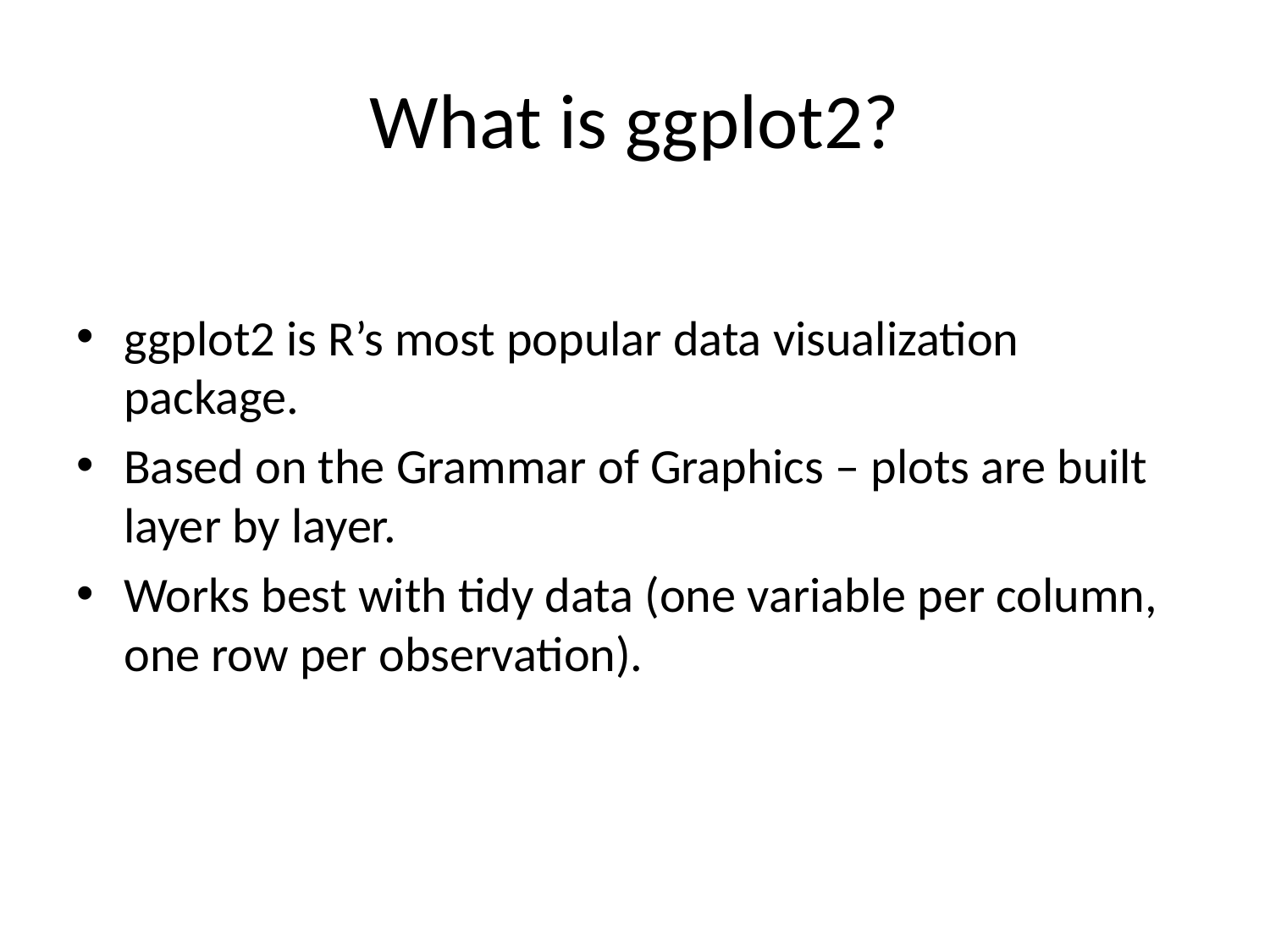

# What is ggplot2?

ggplot2 is R’s most popular data visualization package.
Based on the Grammar of Graphics – plots are built layer by layer.
Works best with tidy data (one variable per column, one row per observation).